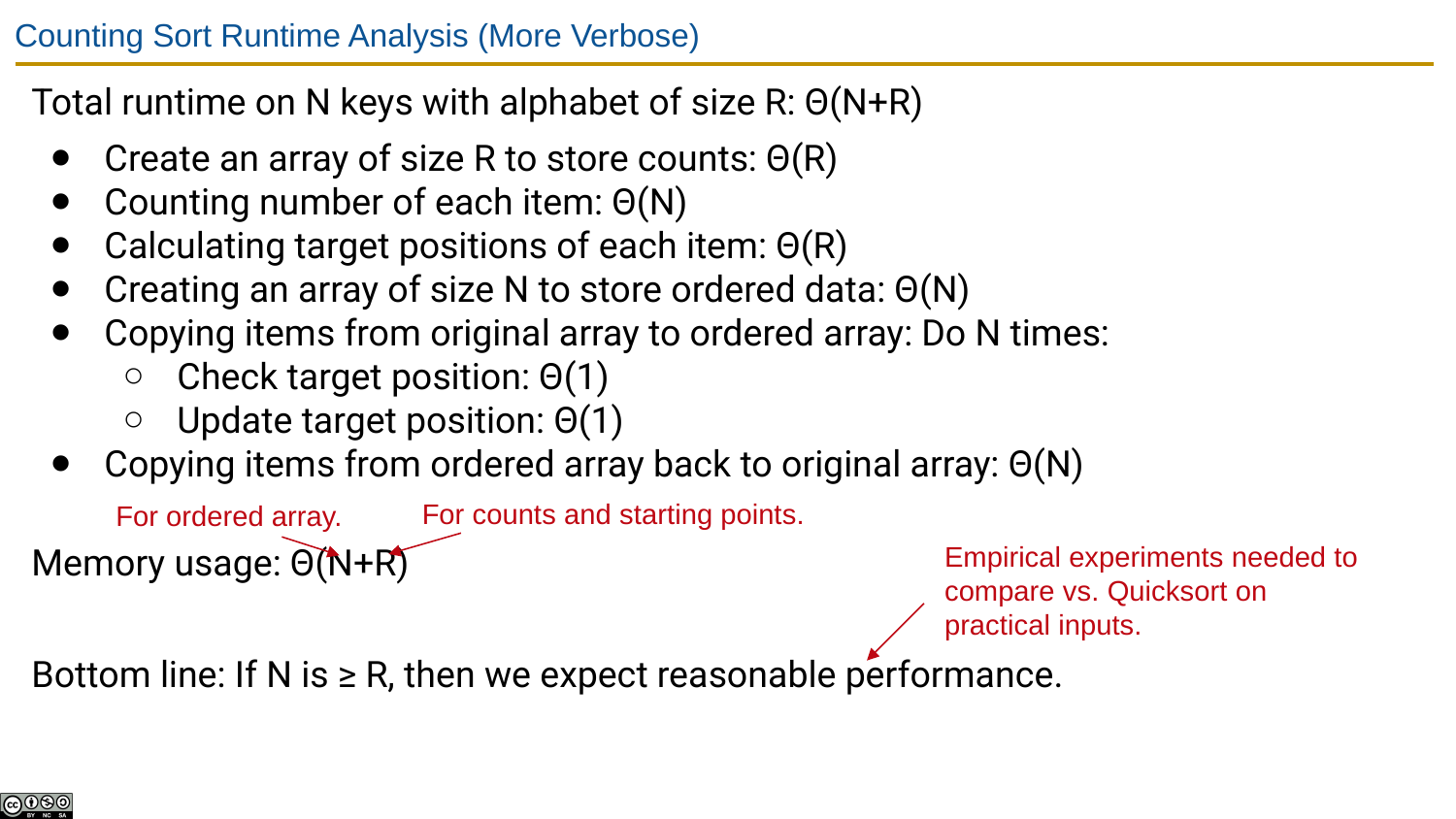

# Counting Sort Runtime Analysis (More Verbose)
Total runtime on N keys with alphabet of size R: Θ(N+R)
Create an array of size R to store counts: Θ(R)
Counting number of each item: Θ(N)
Calculating target positions of each item: Θ(R)
Creating an array of size N to store ordered data: Θ(N)
Copying items from original array to ordered array: Do N times:
Check target position: Θ(1)
Update target position: Θ(1)
Copying items from ordered array back to original array: Θ(N)
Memory usage: Θ(N+R)

Bottom line: If N is ≥ R, then we expect reasonable performance.
For counts and starting points.
For ordered array.
Empirical experiments needed to compare vs. Quicksort on practical inputs.